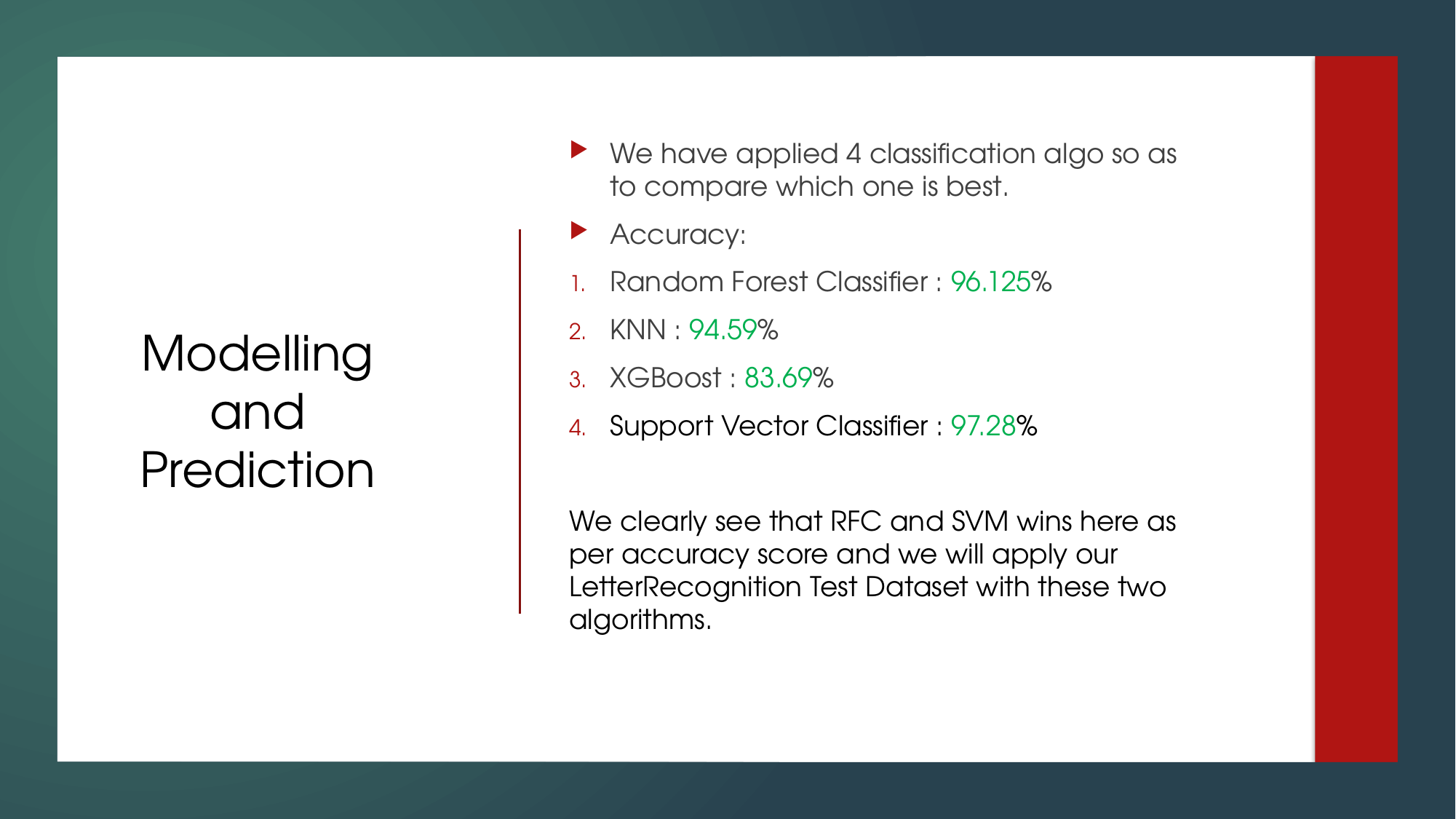

We have applied 4 classification algo so as to compare which one is best.
Accuracy:
Random Forest Classifier : 96.125%
KNN : 94.59%
XGBoost : 83.69%
Support Vector Classifier : 97.28%

We clearly see that RFC and SVM wins here as per accuracy score and we will apply our LetterRecognition Test Dataset with these two algorithms.

# Modelling and Prediction